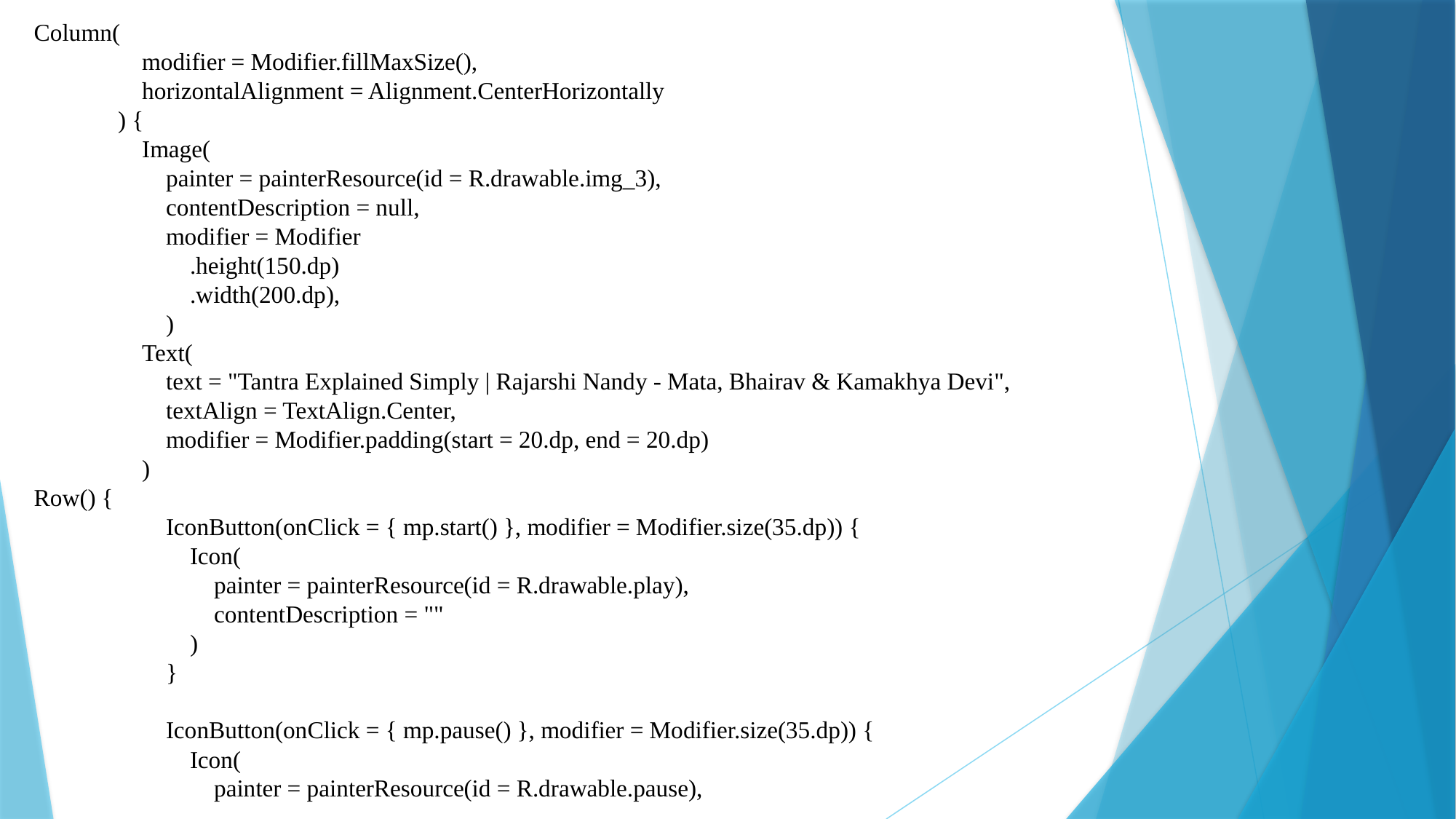

Column(
                    modifier = Modifier.fillMaxSize(),
                    horizontalAlignment = Alignment.CenterHorizontally
                ) {
                    Image(
                        painter = painterResource(id = R.drawable.img_3),
                        contentDescription = null,
                        modifier = Modifier
                            .height(150.dp)
                            .width(200.dp),
                        )
                    Text(
                        text = "Tantra Explained Simply | Rajarshi Nandy - Mata, Bhairav & Kamakhya Devi",
                        textAlign = TextAlign.Center,
                        modifier = Modifier.padding(start = 20.dp, end = 20.dp)
                    )
  Row() {
                        IconButton(onClick = { mp.start() }, modifier = Modifier.size(35.dp)) {
                            Icon(
                                painter = painterResource(id = R.drawable.play),
                                contentDescription = ""
                            )
                        }

                        IconButton(onClick = { mp.pause() }, modifier = Modifier.size(35.dp)) {
                            Icon(
                                painter = painterResource(id = R.drawable.pause),